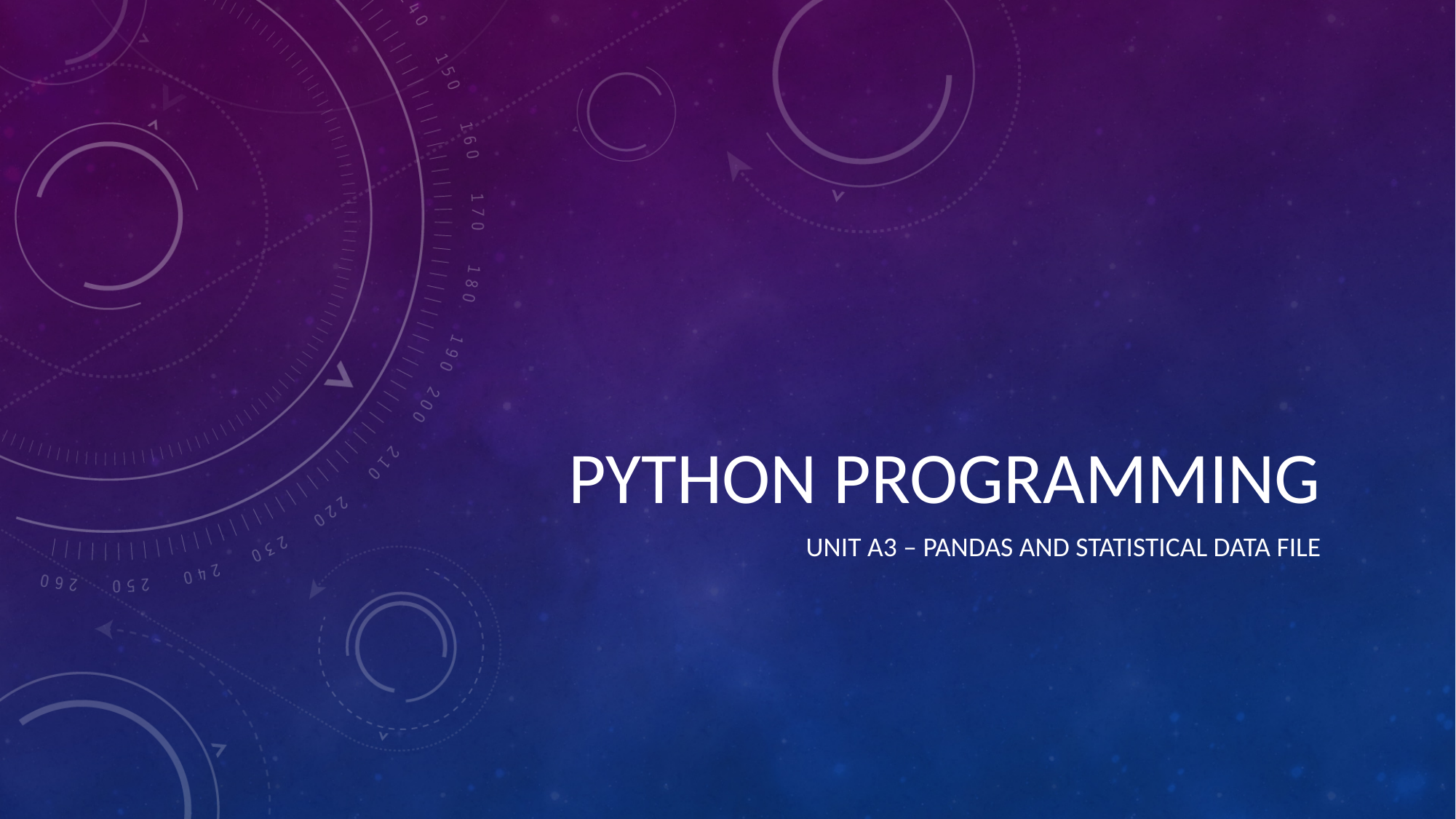

# Python programming
unit A3 – pandas and statistical data file